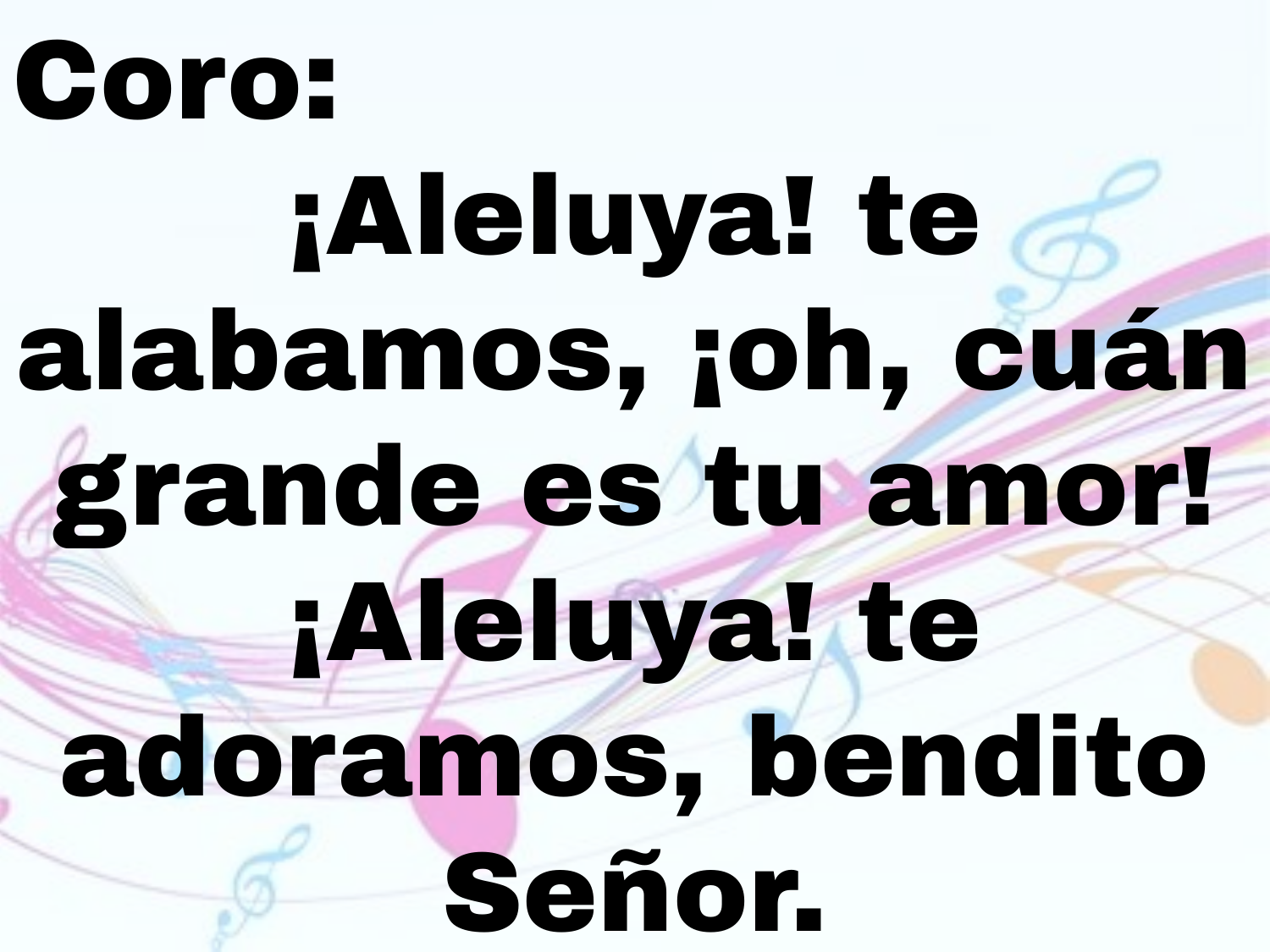

Coro:
¡Aleluya! te alabamos, ¡oh, cuán grande es tu amor!
¡Aleluya! te adoramos, bendito Señor.